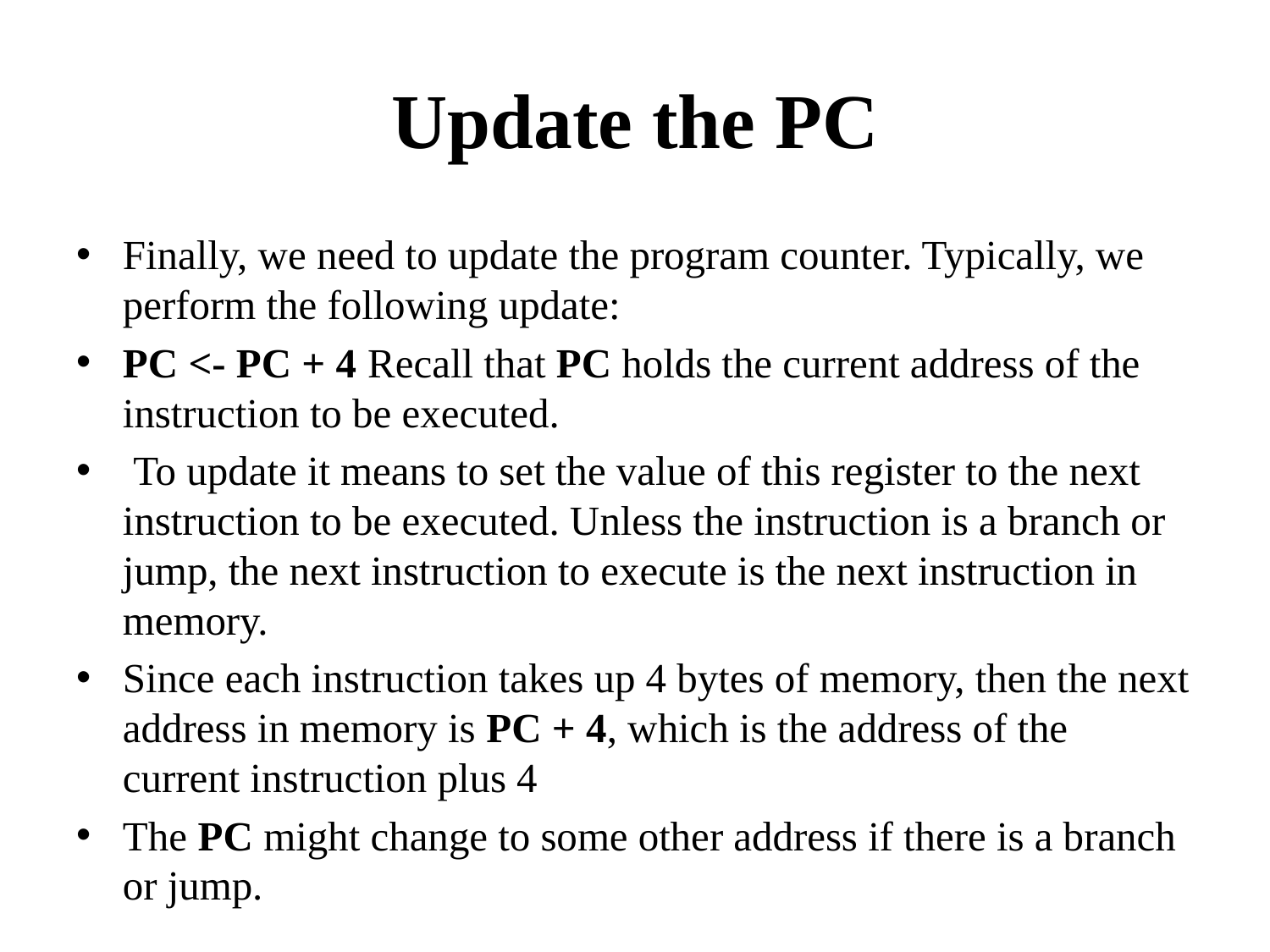

# Update the PC
Finally, we need to update the program counter. Typically, we perform the following update:
PC <- PC + 4 Recall that PC holds the current address of the instruction to be executed.
 To update it means to set the value of this register to the next instruction to be executed. Unless the instruction is a branch or jump, the next instruction to execute is the next instruction in memory.
Since each instruction takes up 4 bytes of memory, then the next address in memory is PC + 4, which is the address of the current instruction plus 4
The PC might change to some other address if there is a branch or jump.